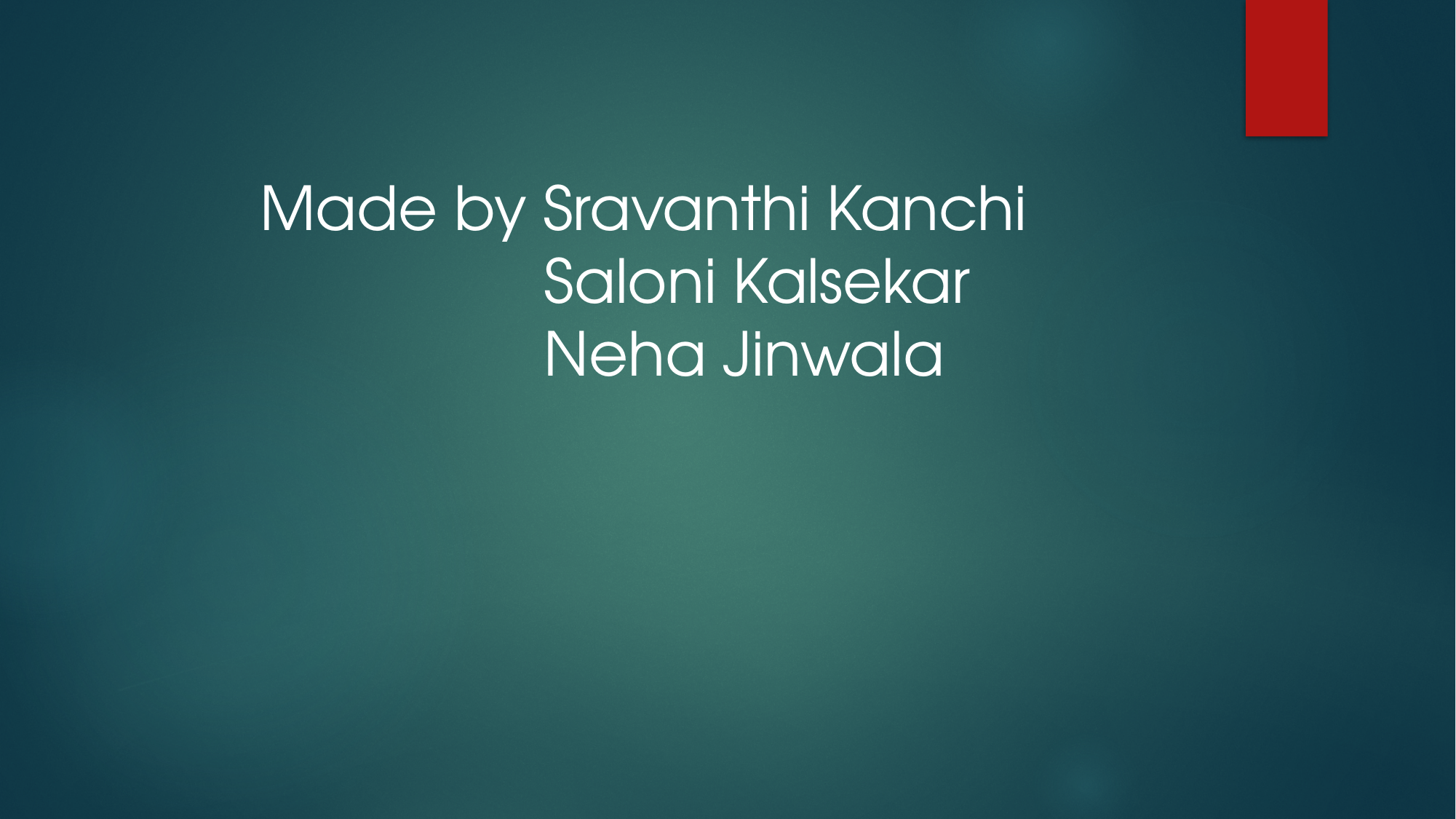

Made by Sravanthi Kanchi
                 Saloni Kalsekar
                 Neha Jinwala